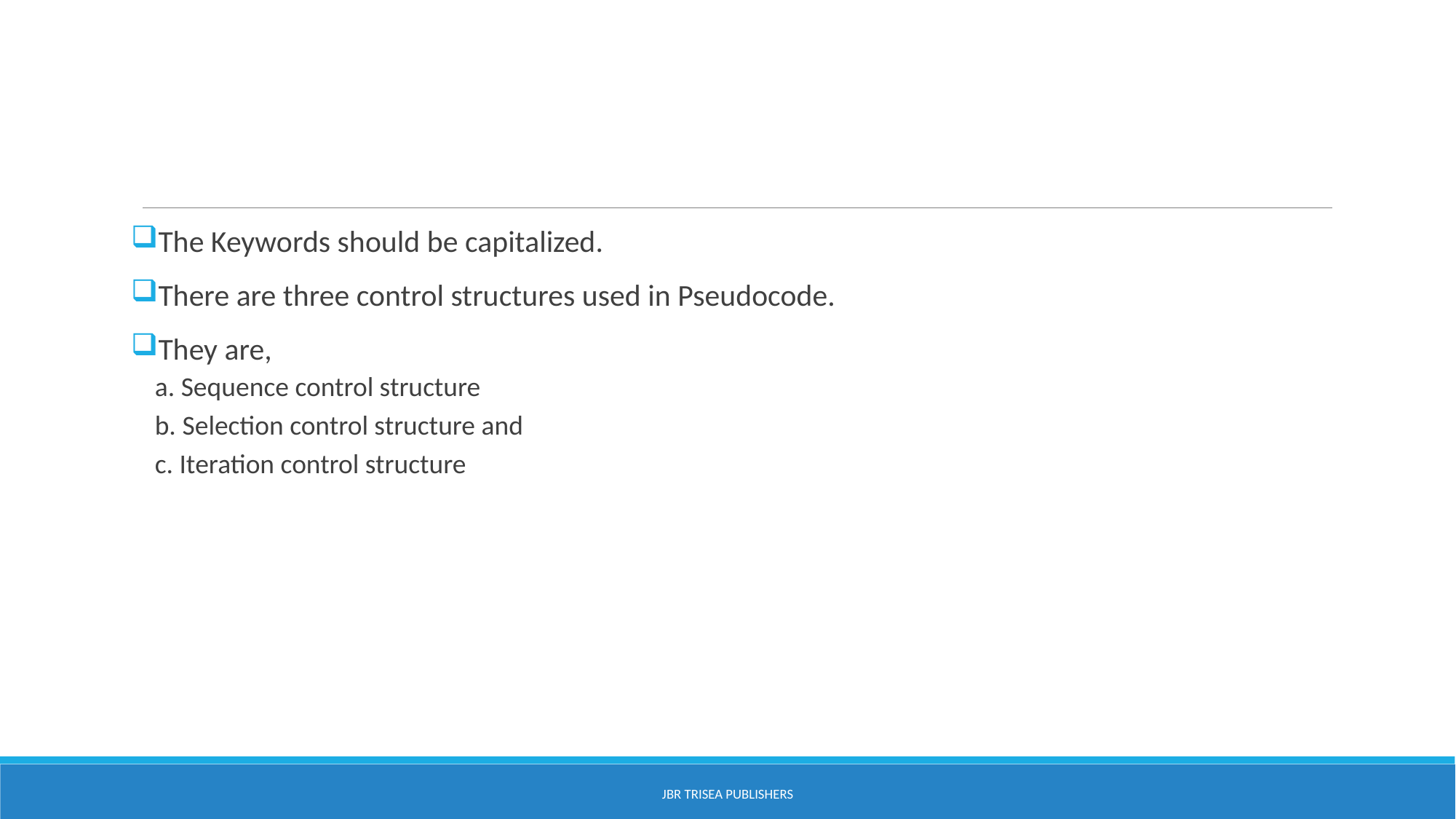

#
The Keywords should be capitalized.
There are three control structures used in Pseudocode.
They are,
a. Sequence control structure
b. Selection control structure and
c. Iteration control structure

JBR Trisea Publishers